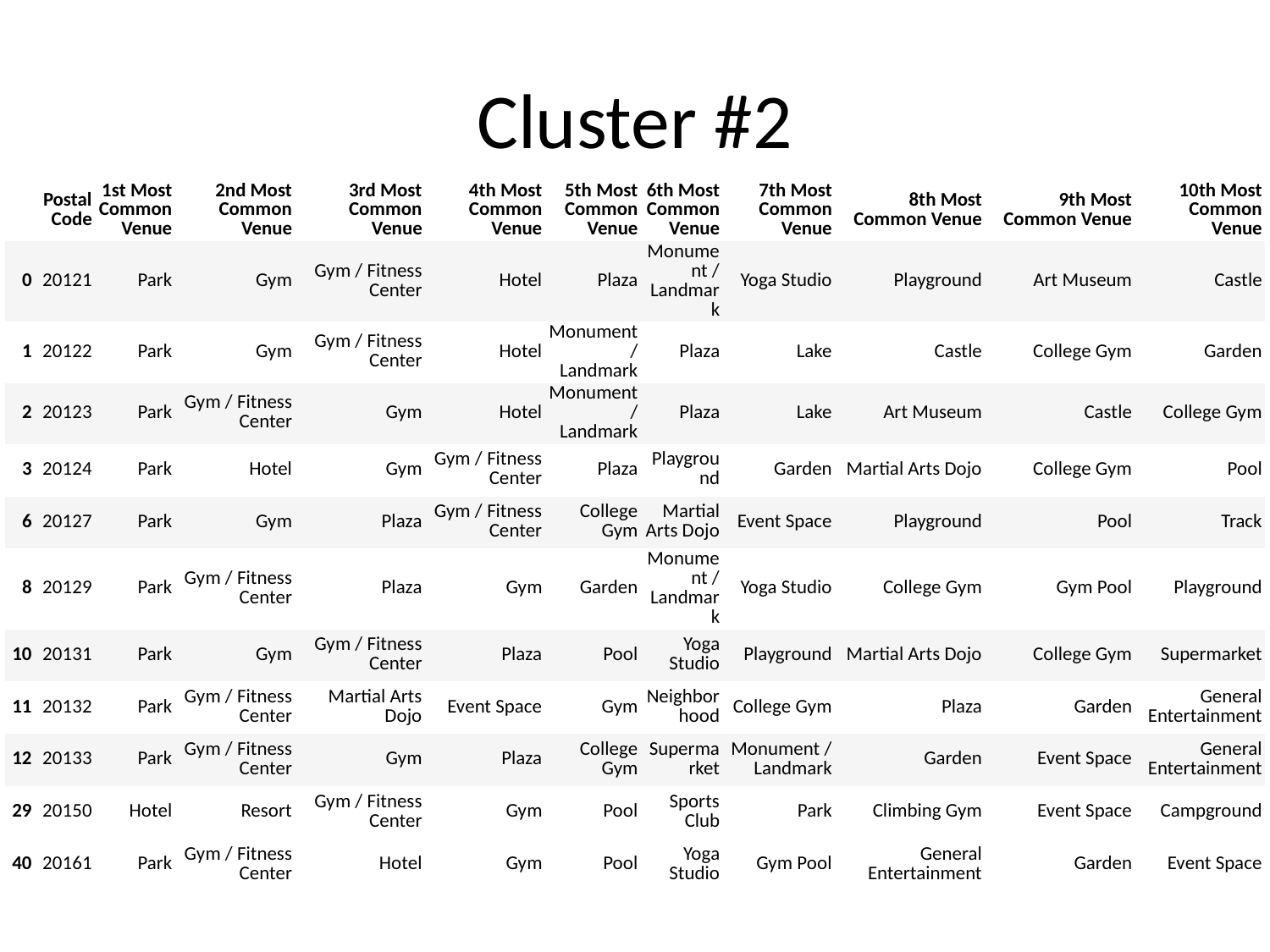

# Cluster #2
|  | Postal Code | 1st Most Common Venue | 2nd Most Common Venue | 3rd Most Common Venue | 4th Most Common Venue | 5th Most Common Venue | 6th Most Common Venue | 7th Most Common Venue | 8th Most Common Venue | 9th Most Common Venue | 10th Most Common Venue |
| --- | --- | --- | --- | --- | --- | --- | --- | --- | --- | --- | --- |
| 0 | 20121 | Park | Gym | Gym / Fitness Center | Hotel | Plaza | Monument / Landmark | Yoga Studio | Playground | Art Museum | Castle |
| 1 | 20122 | Park | Gym | Gym / Fitness Center | Hotel | Monument / Landmark | Plaza | Lake | Castle | College Gym | Garden |
| 2 | 20123 | Park | Gym / Fitness Center | Gym | Hotel | Monument / Landmark | Plaza | Lake | Art Museum | Castle | College Gym |
| 3 | 20124 | Park | Hotel | Gym | Gym / Fitness Center | Plaza | Playground | Garden | Martial Arts Dojo | College Gym | Pool |
| 6 | 20127 | Park | Gym | Plaza | Gym / Fitness Center | College Gym | Martial Arts Dojo | Event Space | Playground | Pool | Track |
| 8 | 20129 | Park | Gym / Fitness Center | Plaza | Gym | Garden | Monument / Landmark | Yoga Studio | College Gym | Gym Pool | Playground |
| 10 | 20131 | Park | Gym | Gym / Fitness Center | Plaza | Pool | Yoga Studio | Playground | Martial Arts Dojo | College Gym | Supermarket |
| 11 | 20132 | Park | Gym / Fitness Center | Martial Arts Dojo | Event Space | Gym | Neighborhood | College Gym | Plaza | Garden | General Entertainment |
| 12 | 20133 | Park | Gym / Fitness Center | Gym | Plaza | College Gym | Supermarket | Monument / Landmark | Garden | Event Space | General Entertainment |
| 29 | 20150 | Hotel | Resort | Gym / Fitness Center | Gym | Pool | Sports Club | Park | Climbing Gym | Event Space | Campground |
| 40 | 20161 | Park | Gym / Fitness Center | Hotel | Gym | Pool | Yoga Studio | Gym Pool | General Entertainment | Garden | Event Space |